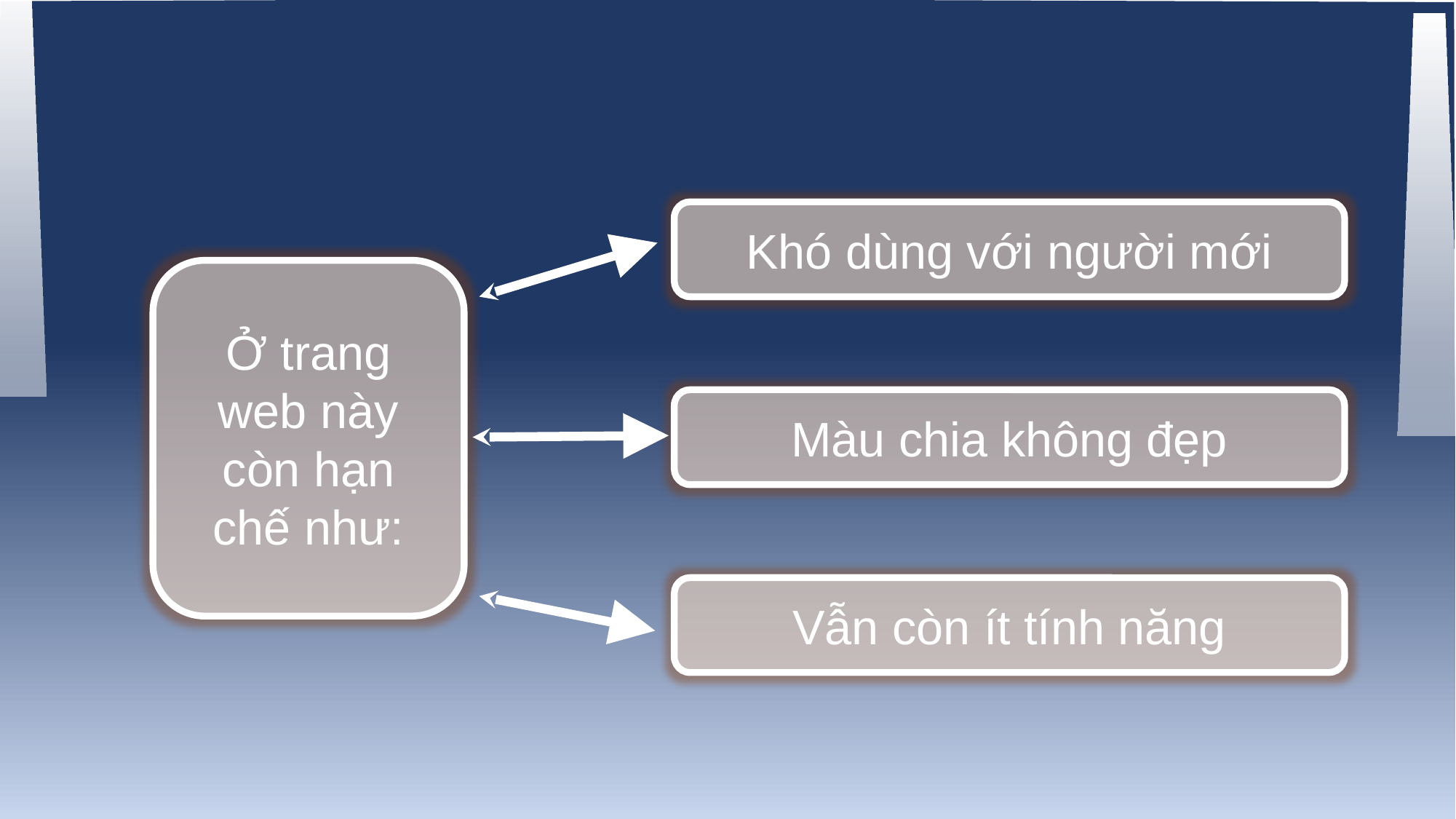

Khó dùng với người mới
Ở trang web này còn hạn chế như:
Màu chia không đẹp
Vẫn còn ít tính năng